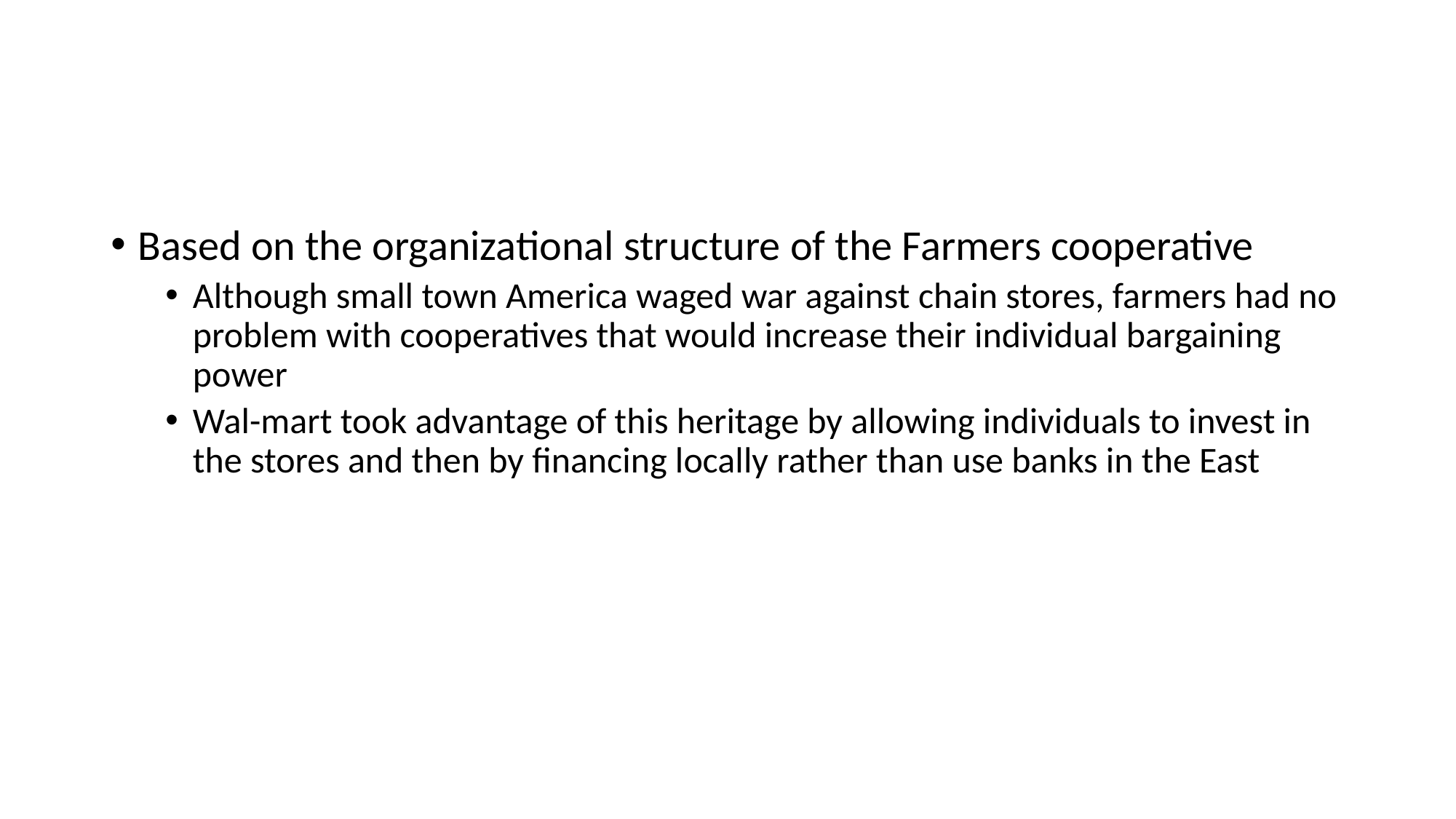

#
Based on the organizational structure of the Farmers cooperative
Although small town America waged war against chain stores, farmers had no problem with cooperatives that would increase their individual bargaining power
Wal-mart took advantage of this heritage by allowing individuals to invest in the stores and then by financing locally rather than use banks in the East